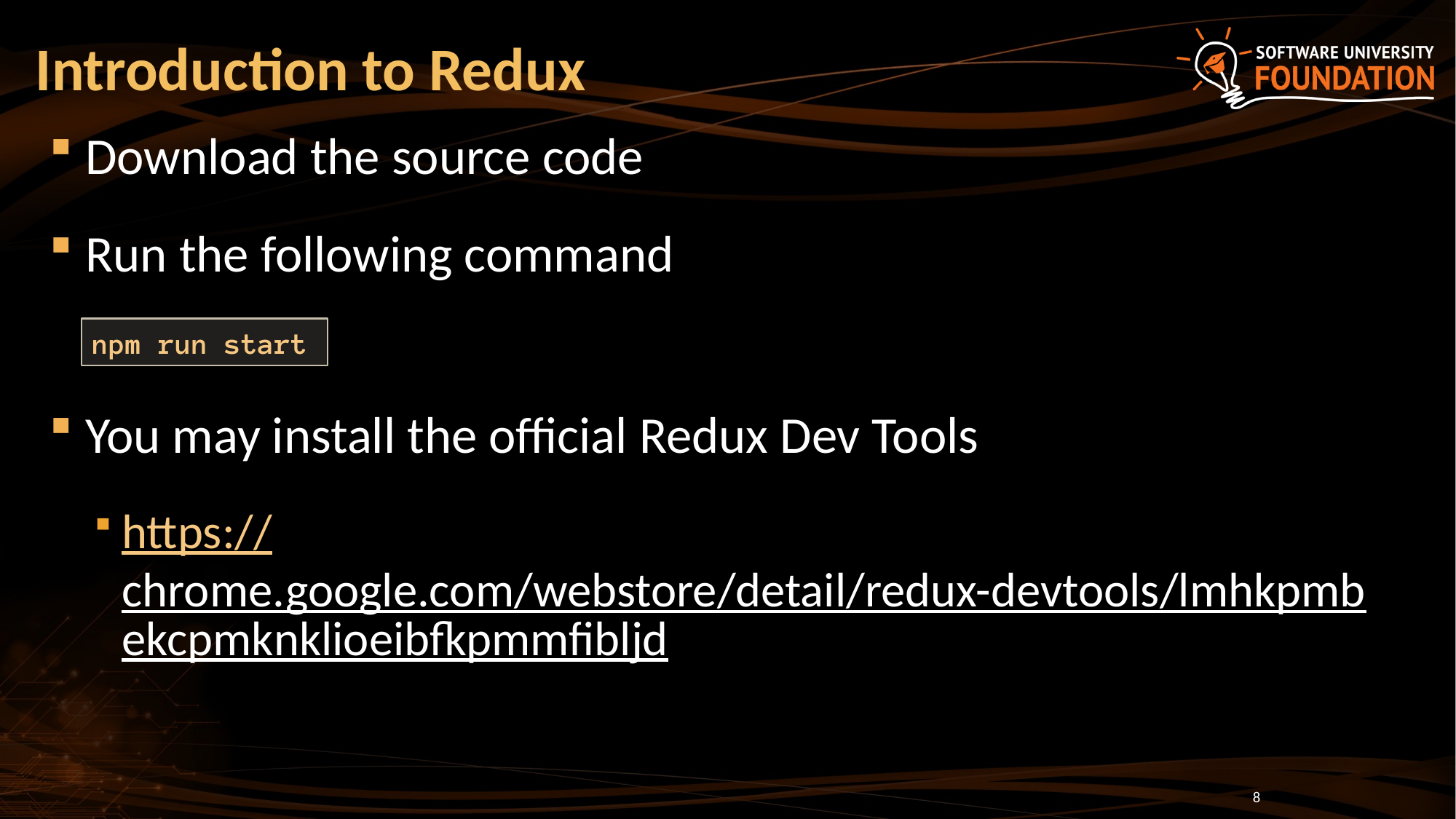

# Introduction to Redux
Download the source code
Run the following command

You may install the official Redux Dev Tools
https://chrome.google.com/webstore/detail/redux-devtools/lmhkpmbekcpmknklioeibfkpmmfibljd
npm run start
8